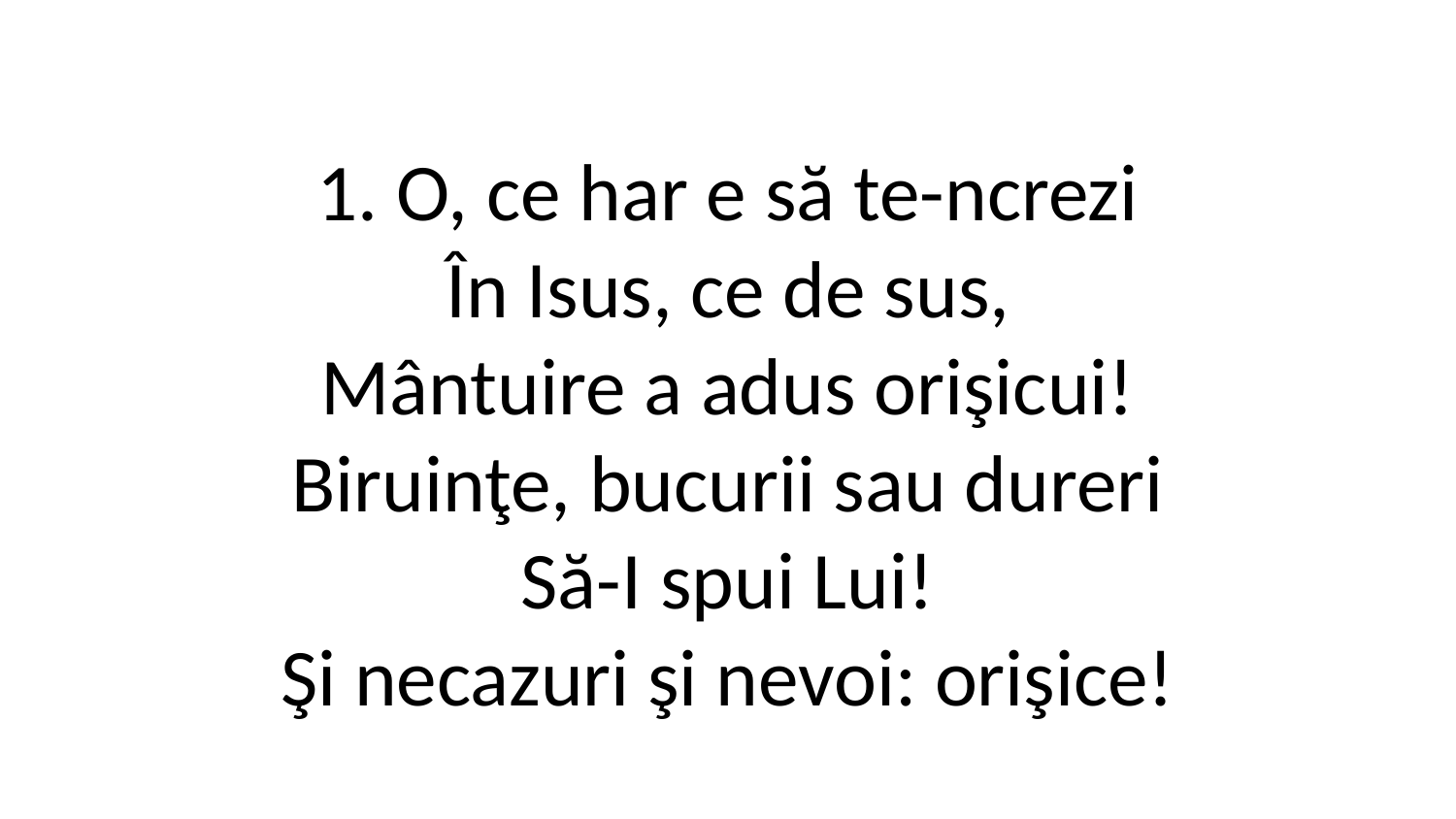

1. O, ce har e să te-ncrezi
În Isus, ce de sus,
Mântuire a adus orişicui!
Biruinţe, bucurii sau dureri
Să-I spui Lui!
Şi necazuri şi nevoi: orişice!